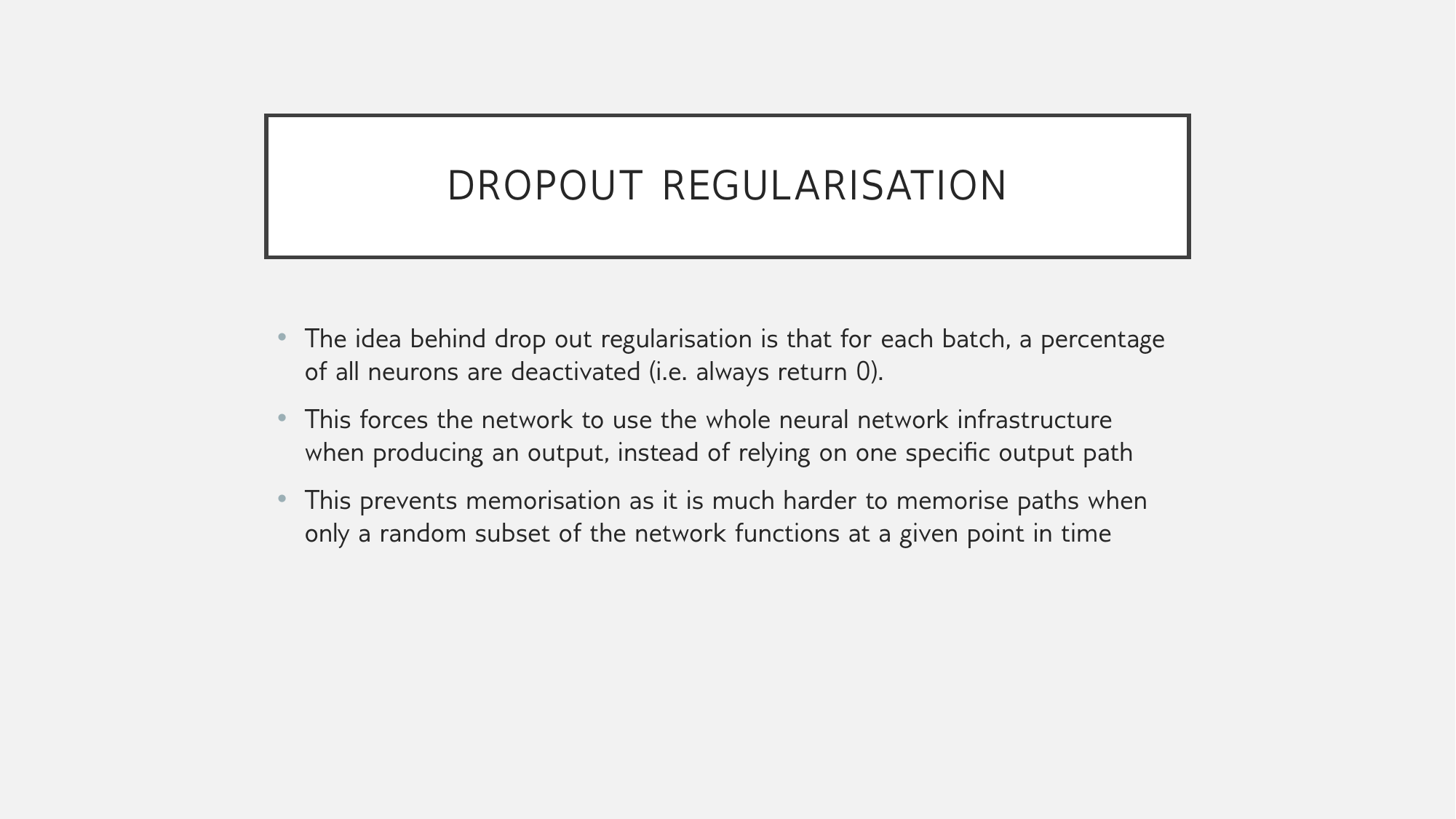

# Dropout regularisation
The idea behind drop out regularisation is that for each batch, a percentage of all neurons are deactivated (i.e. always return 0).
This forces the network to use the whole neural network infrastructure when producing an output, instead of relying on one specific output path
This prevents memorisation as it is much harder to memorise paths when only a random subset of the network functions at a given point in time